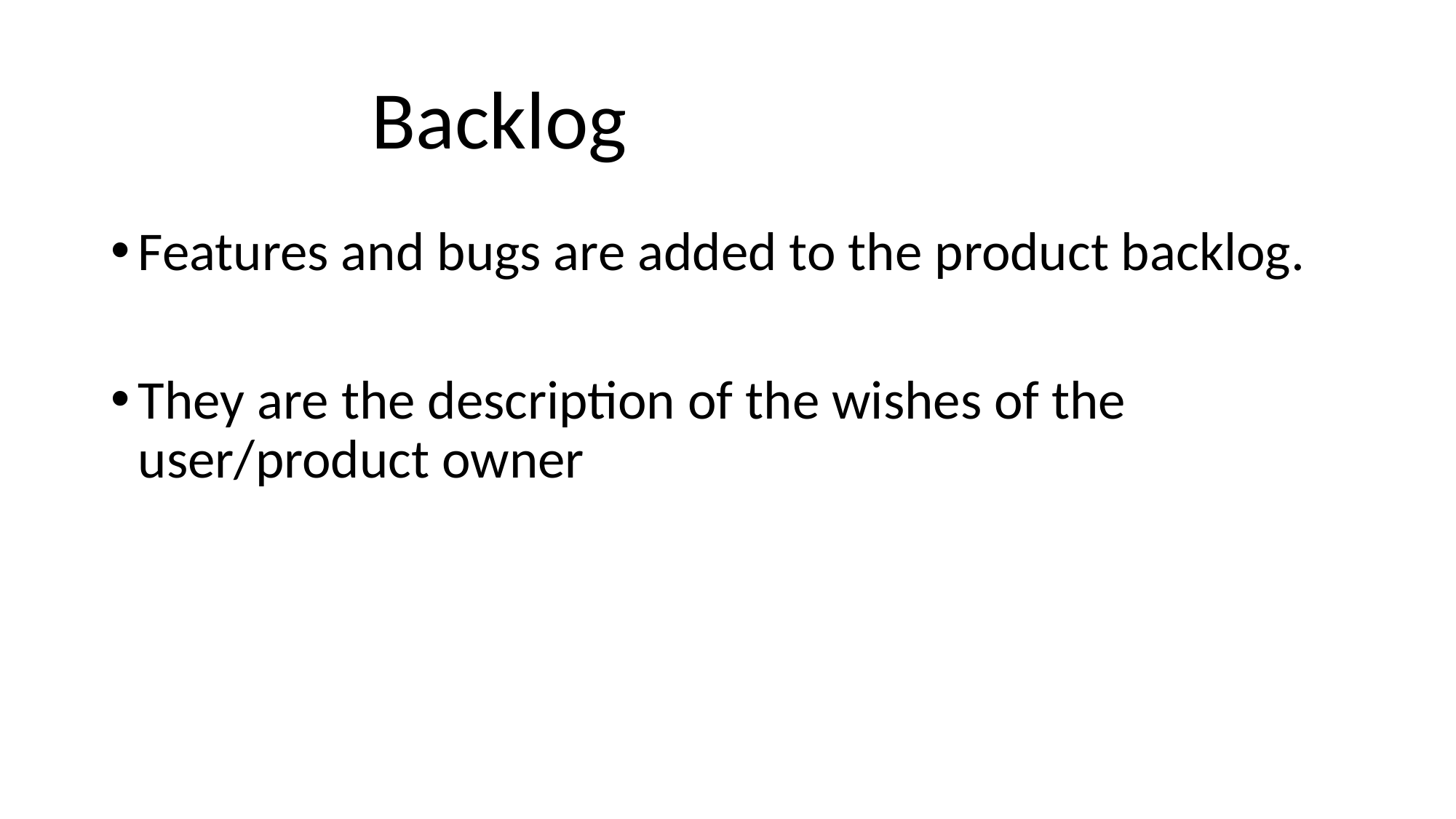

# Backlog
Features and bugs are added to the product backlog.

They are the description of the wishes of the user/product owner